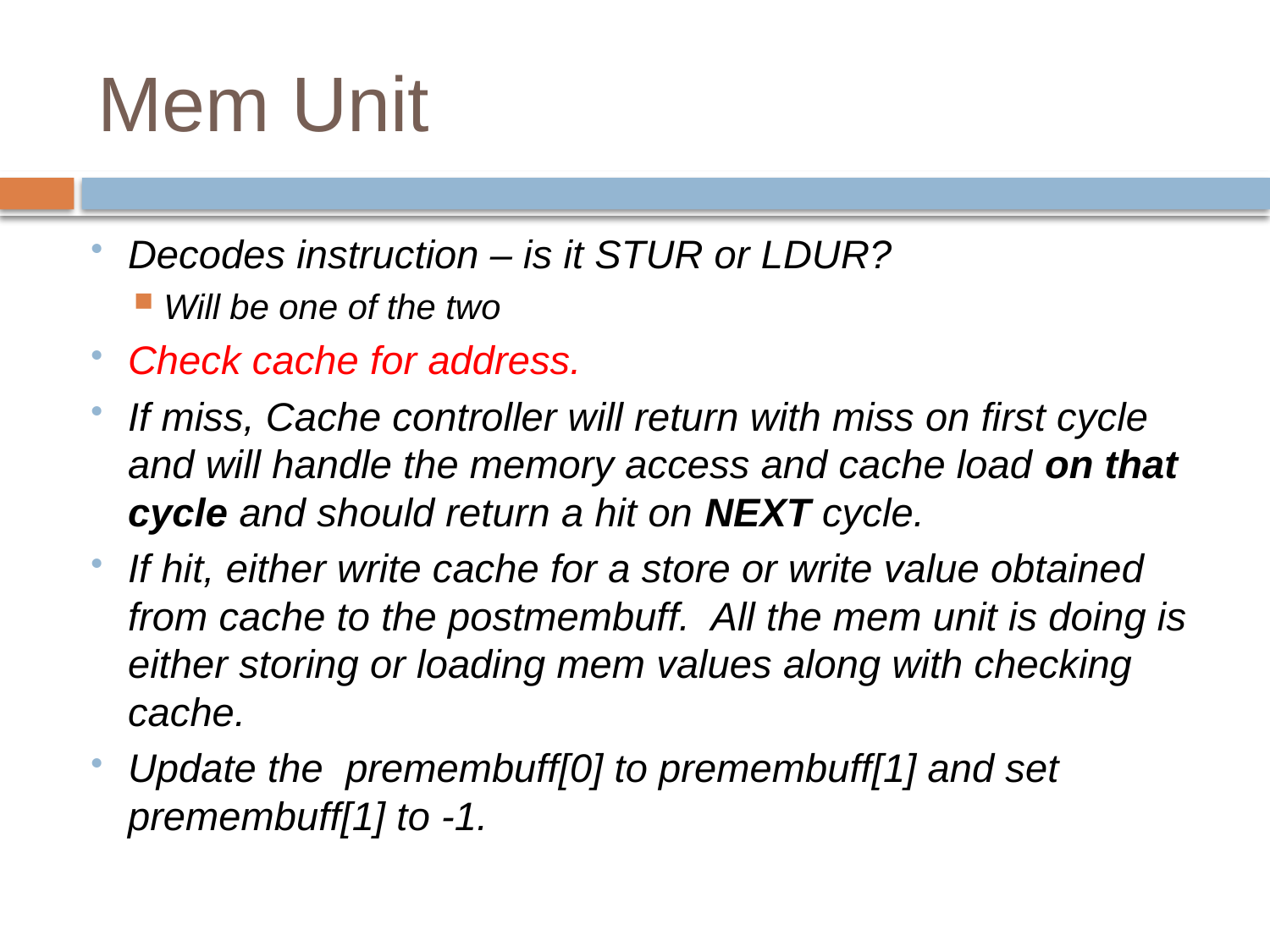

# Mem Unit
Decodes instruction – is it STUR or LDUR?
Will be one of the two
Check cache for address.
If miss, Cache controller will return with miss on first cycle and will handle the memory access and cache load on that cycle and should return a hit on NEXT cycle.
If hit, either write cache for a store or write value obtained from cache to the postmembuff.  All the mem unit is doing is either storing or loading mem values along with checking cache.
Update the  premembuff[0] to premembuff[1] and set premembuff[1] to -1.